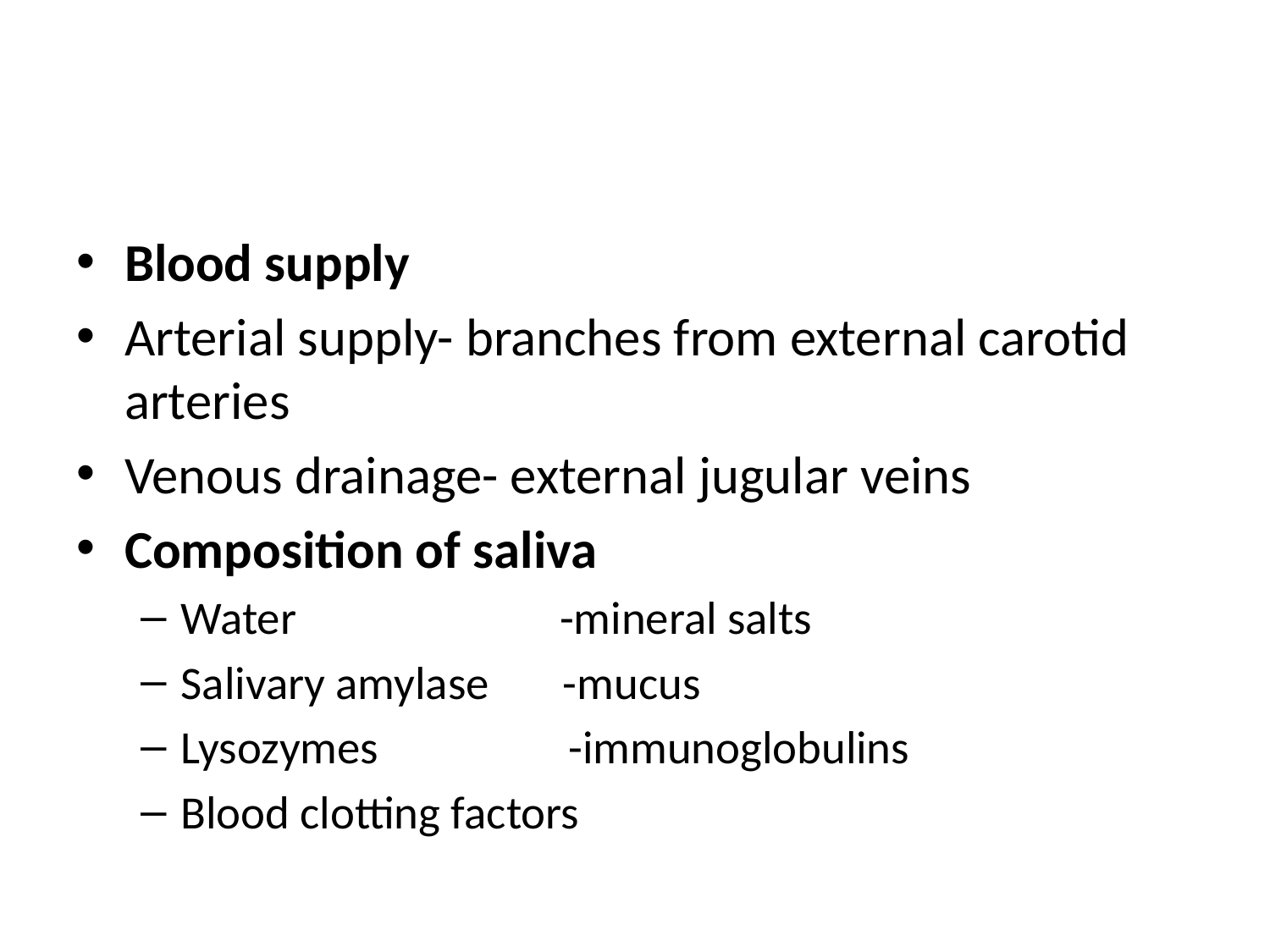

#
Blood supply
Arterial supply- branches from external carotid arteries
Venous drainage- external jugular veins
Composition of saliva
Water                         -mineral salts
Salivary amylase       -mucus
Lysozymes                  -immunoglobulins
Blood clotting factors